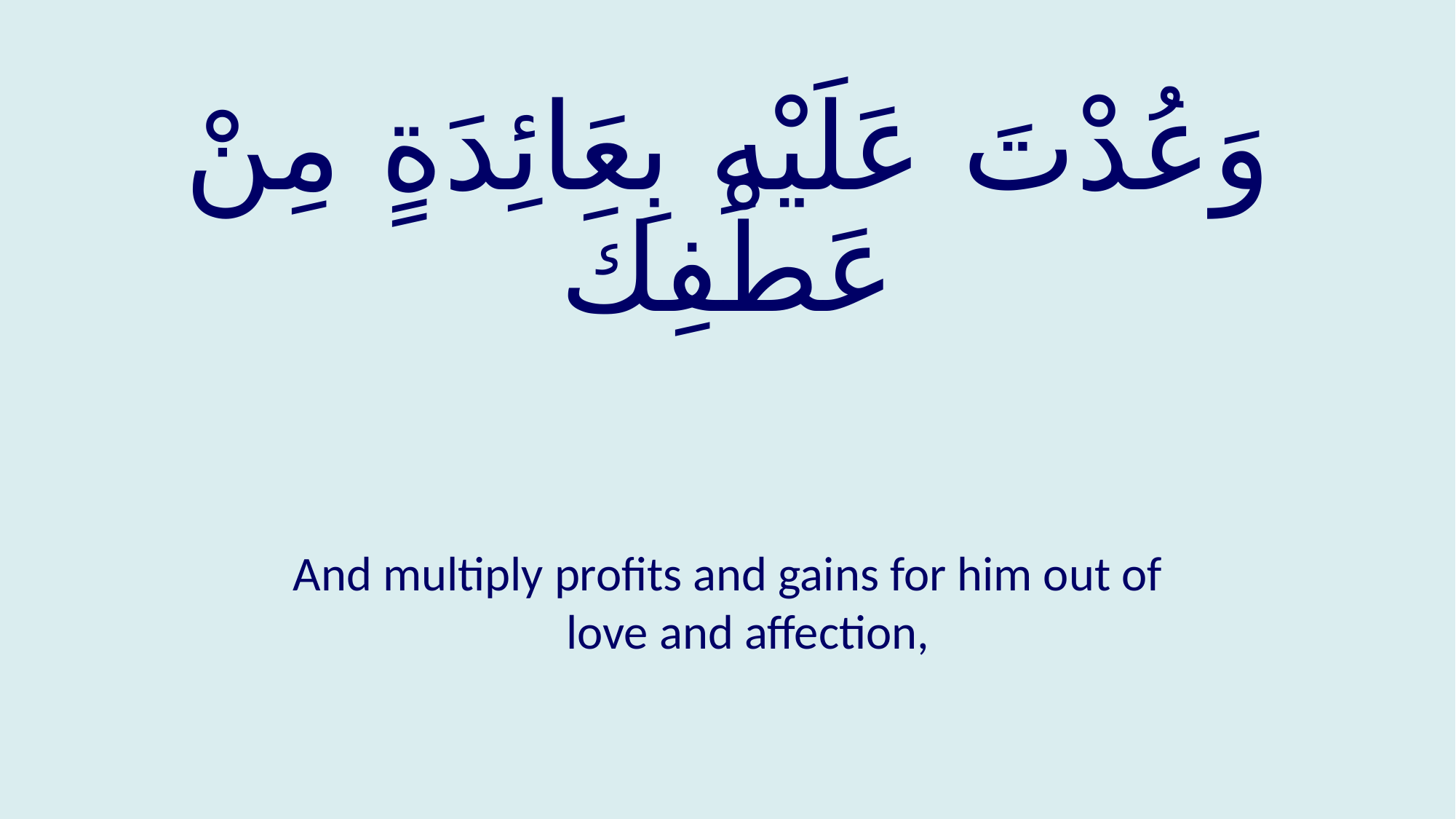

# وَعُدْتَ عَلَيْهِ بِعَائِدَةٍ مِنْ عَطْفِكَ
And multiply profits and gains for him out of love and affection,